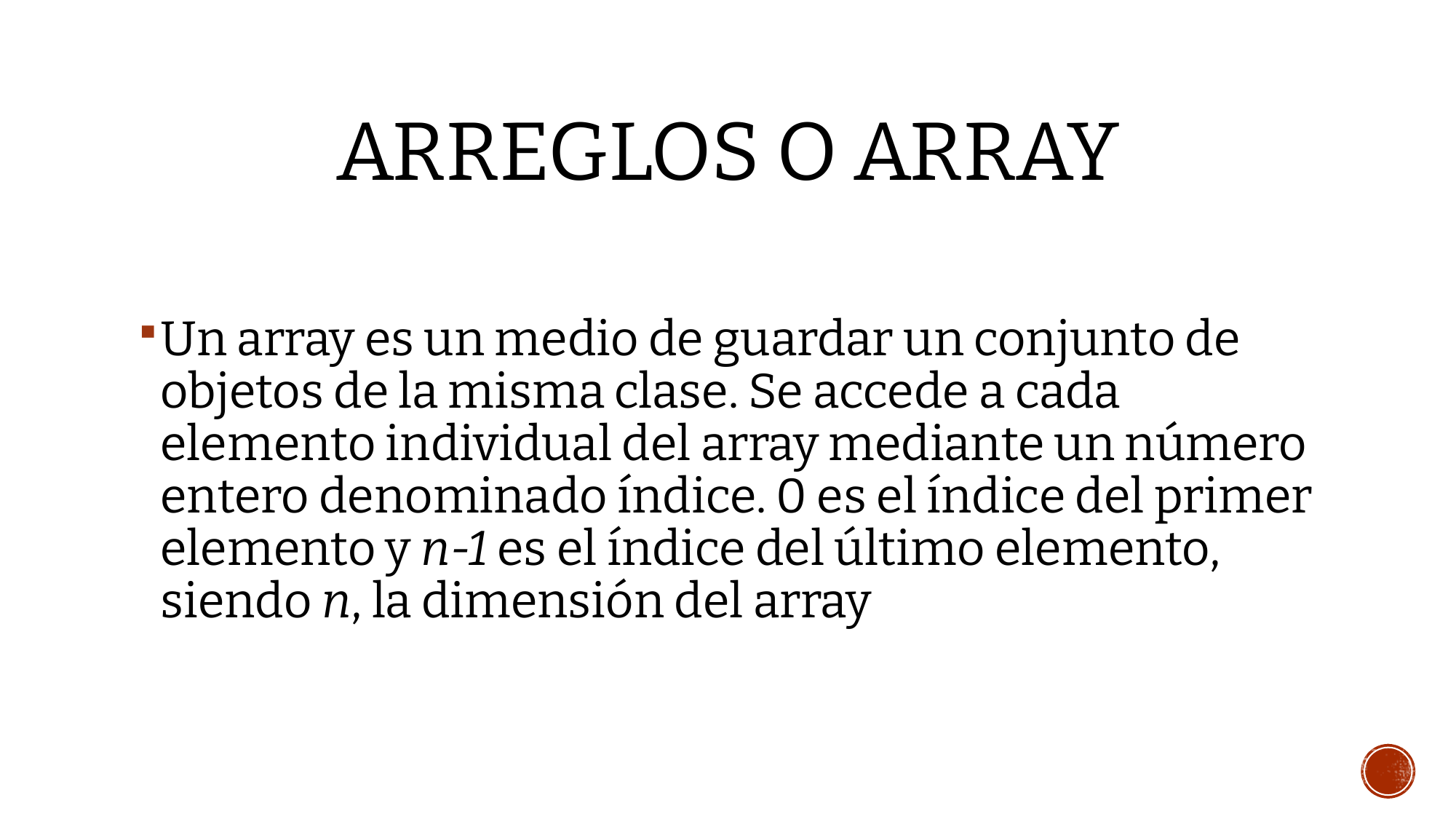

# Arreglos O aRRAY

Un array es un medio de guardar un conjunto de objetos de la misma clase. Se accede a cada elemento individual del array mediante un número entero denominado índice. 0 es el índice del primer elemento y n-1 es el índice del último elemento, siendo n, la dimensión del array